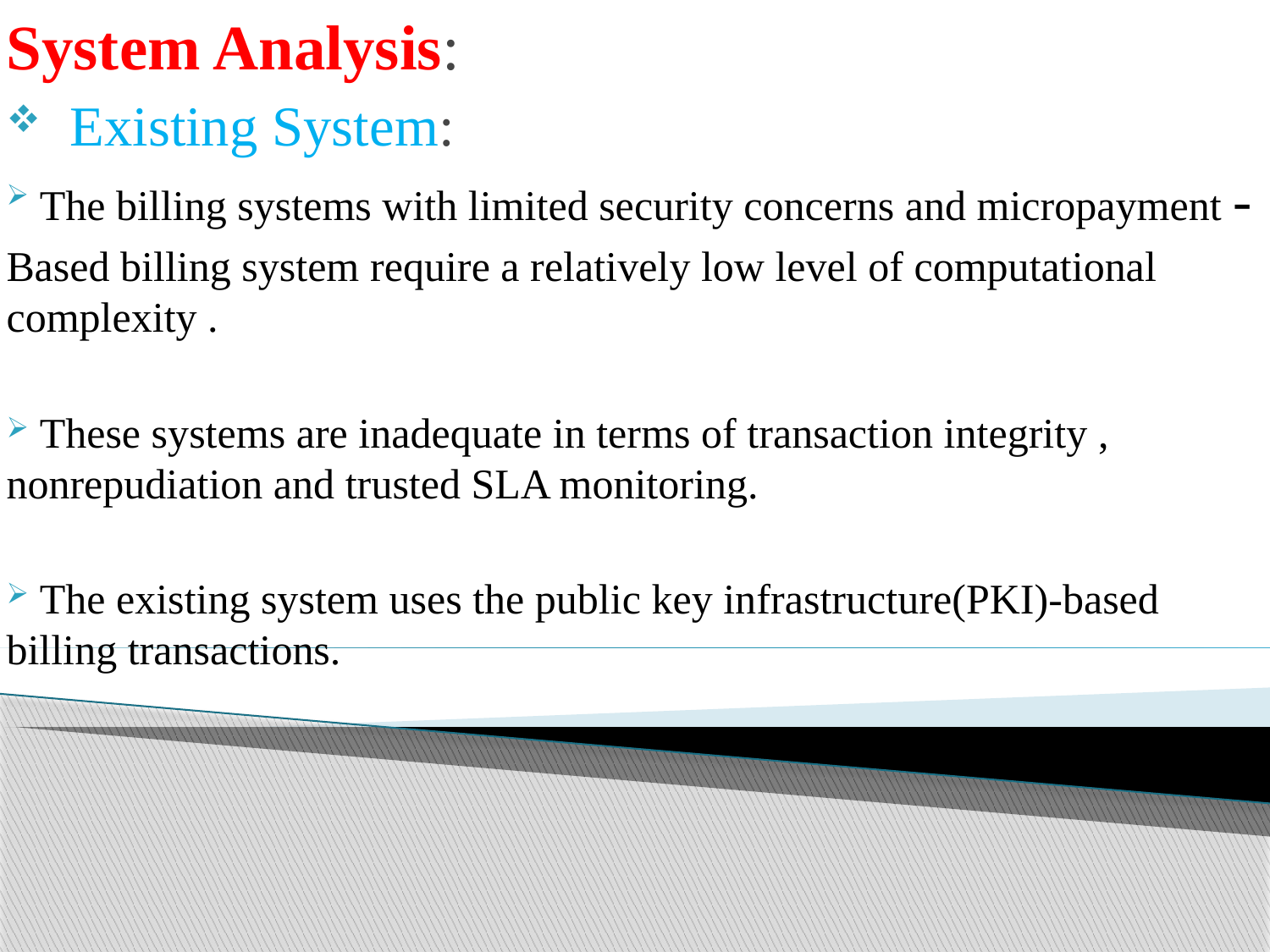

System Analysis:
  Existing System:
 The billing systems with limited security concerns and micropayment -
Based billing system require a relatively low level of computational complexity .

 These systems are inadequate in terms of transaction integrity , nonrepudiation and trusted SLA monitoring.

 The existing system uses the public key infrastructure(PKI)-based billing transactions.